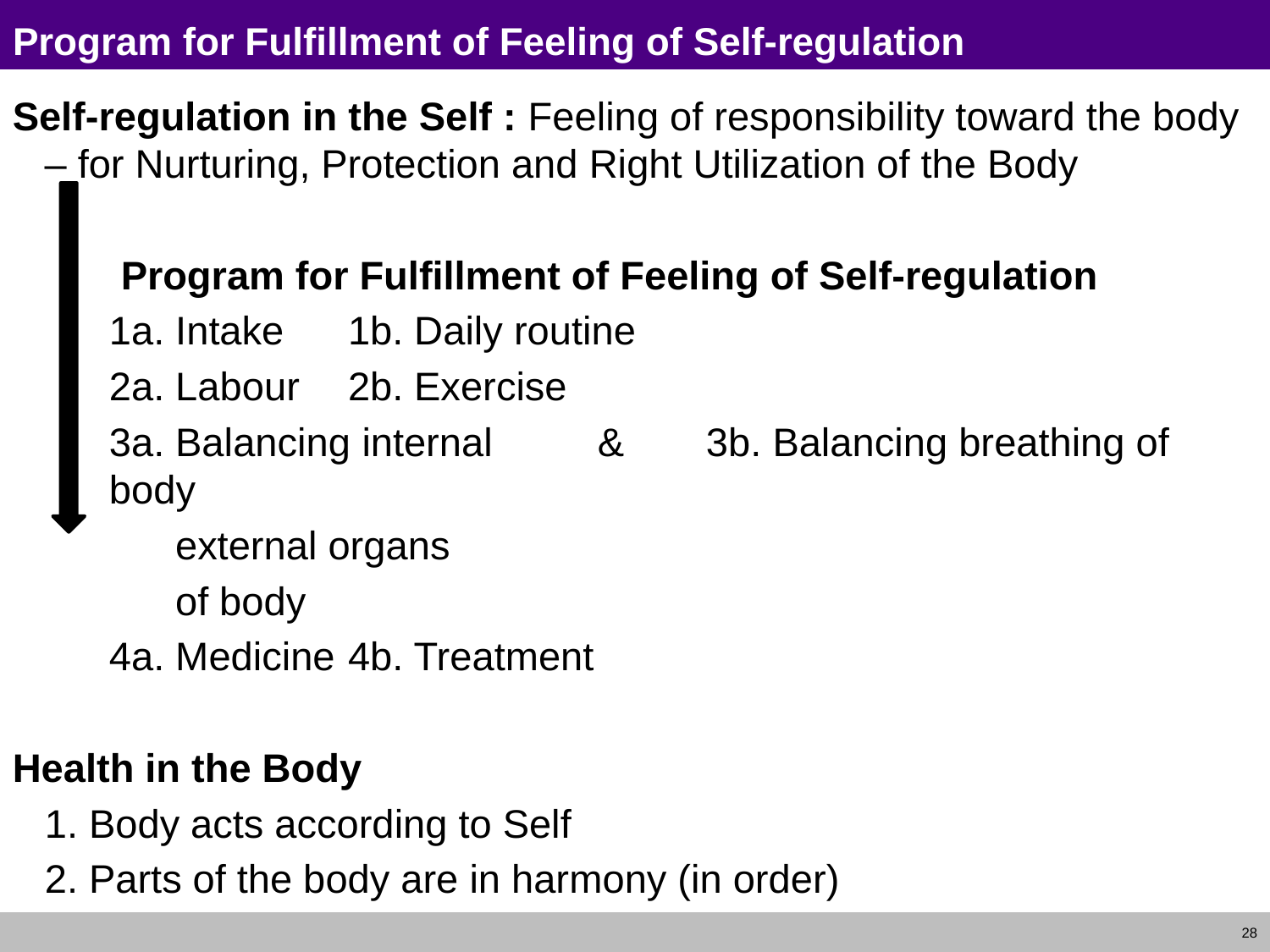

# Program for Fulfillment of Feeling of Self-regulation
Self-regulation in the Self : Feeling of responsibility toward the body 		– for Nurturing, Protection and Right Utilization of the Body

	    Program for Fulfillment of Feeling of Self-regulation
		1a. Intake			1b. Daily routine
		2a. Labour 			2b. Exercise
		3a. Balancing internal	 &	3b. Balancing breathing of body
		      external organs
		      of body
		4a. Medicine			4b. Treatment

Health in the Body
1. Body acts according to Self
2. Parts of the body are in harmony (in order)